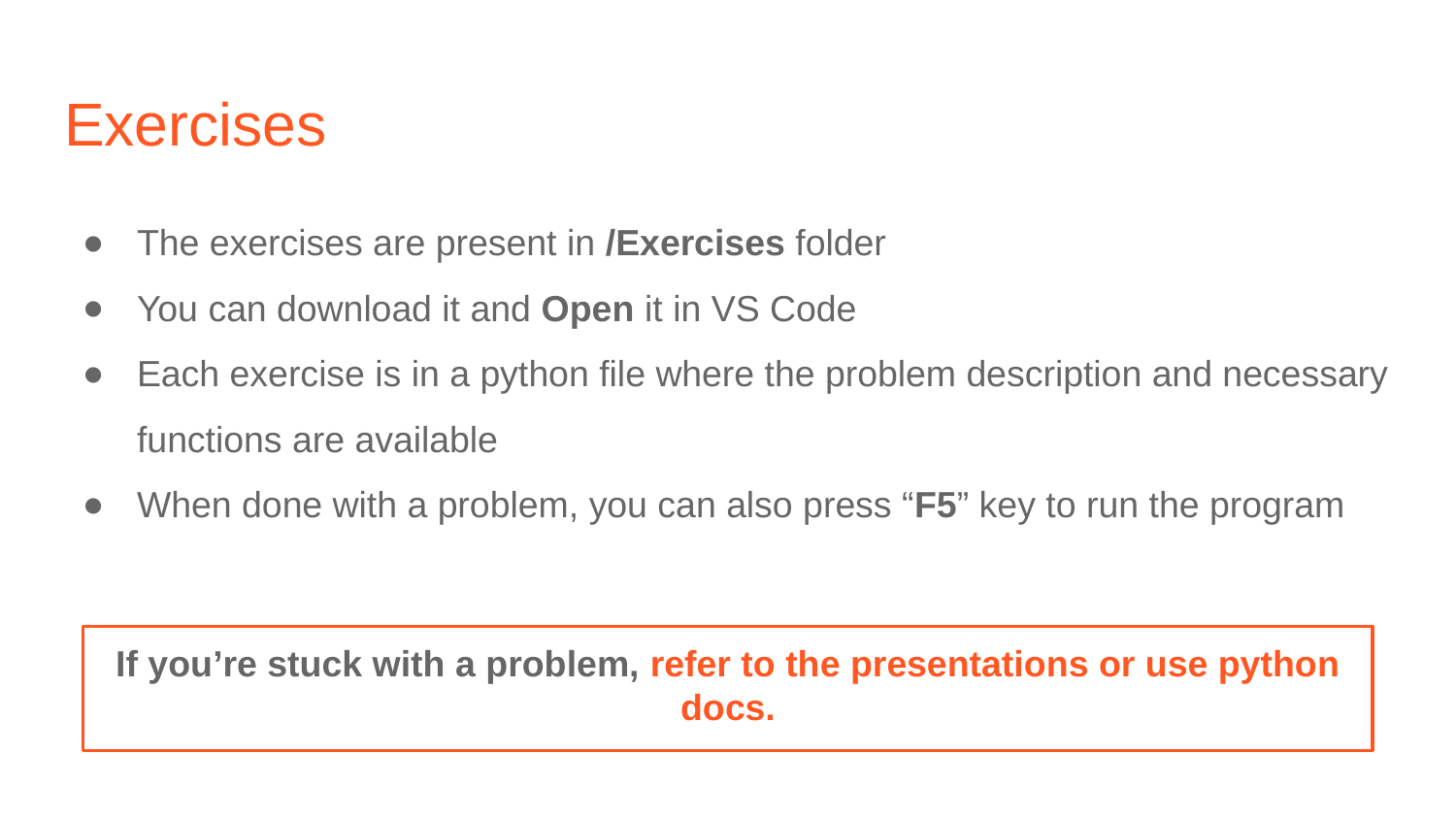

# Exercises
The exercises are present in /Exercises folder
You can download it and Open it in VS Code
Each exercise is in a python file where the problem description and necessary functions are available
When done with a problem, you can also press “F5” key to run the program

If you’re stuck with a problem, refer to the presentations or use python docs.